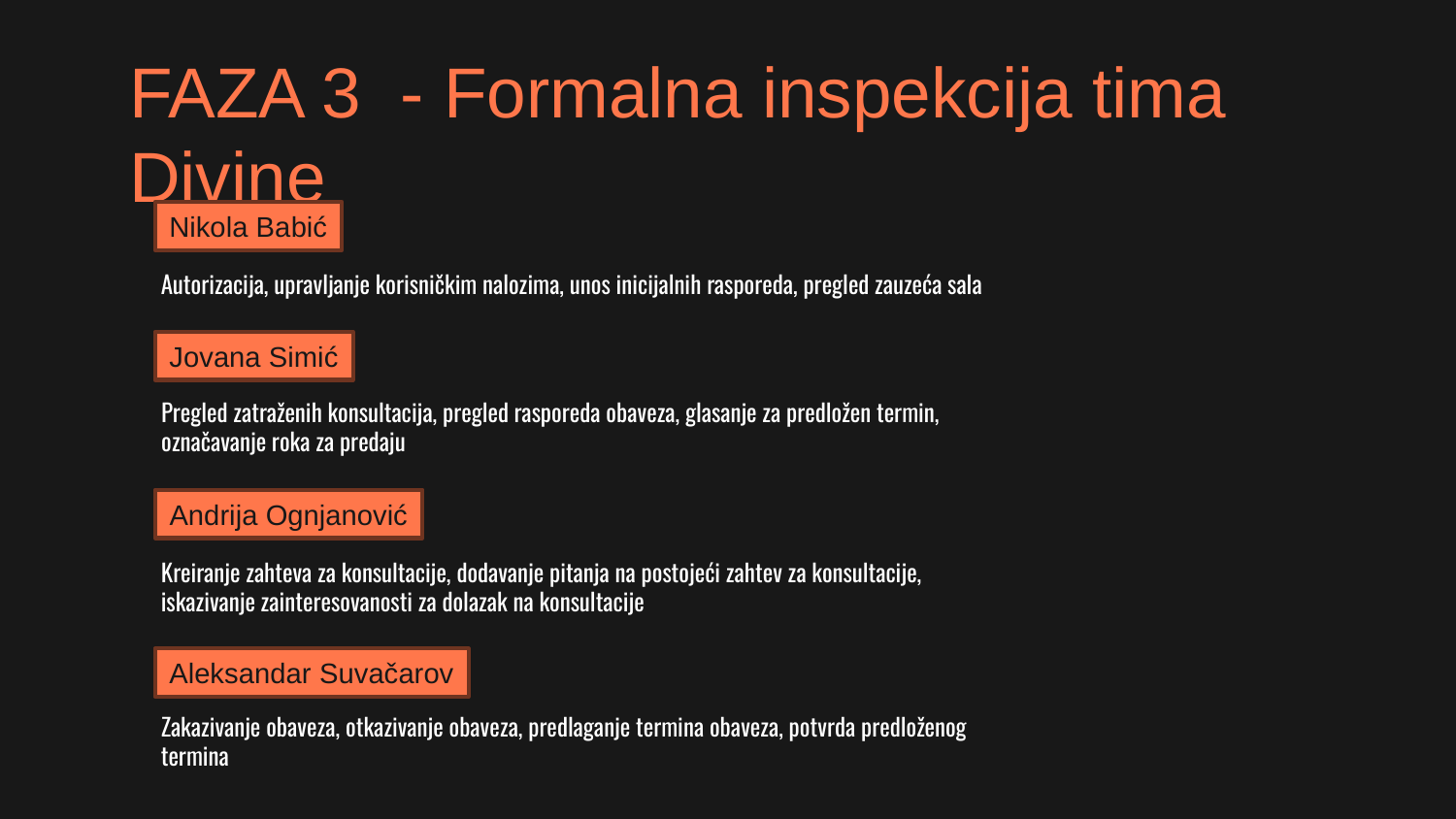

# FAZA 3  - Formalna inspekcija tima Divine
Nikola Babić
Autorizacija, upravljanje korisničkim nalozima, unos inicijalnih rasporeda, pregled zauzeća sala
Jovana Simić
Pregled zatraženih konsultacija, pregled rasporeda obaveza, glasanje za predložen termin, označavanje roka za predaju
Andrija Ognjanović
Kreiranje zahteva za konsultacije, dodavanje pitanja na postojeći zahtev za konsultacije, iskazivanje zainteresovanosti za dolazak na konsultacije
Aleksandar Suvačarov
Zakazivanje obaveza, otkazivanje obaveza, predlaganje termina obaveza, potvrda predloženog termina